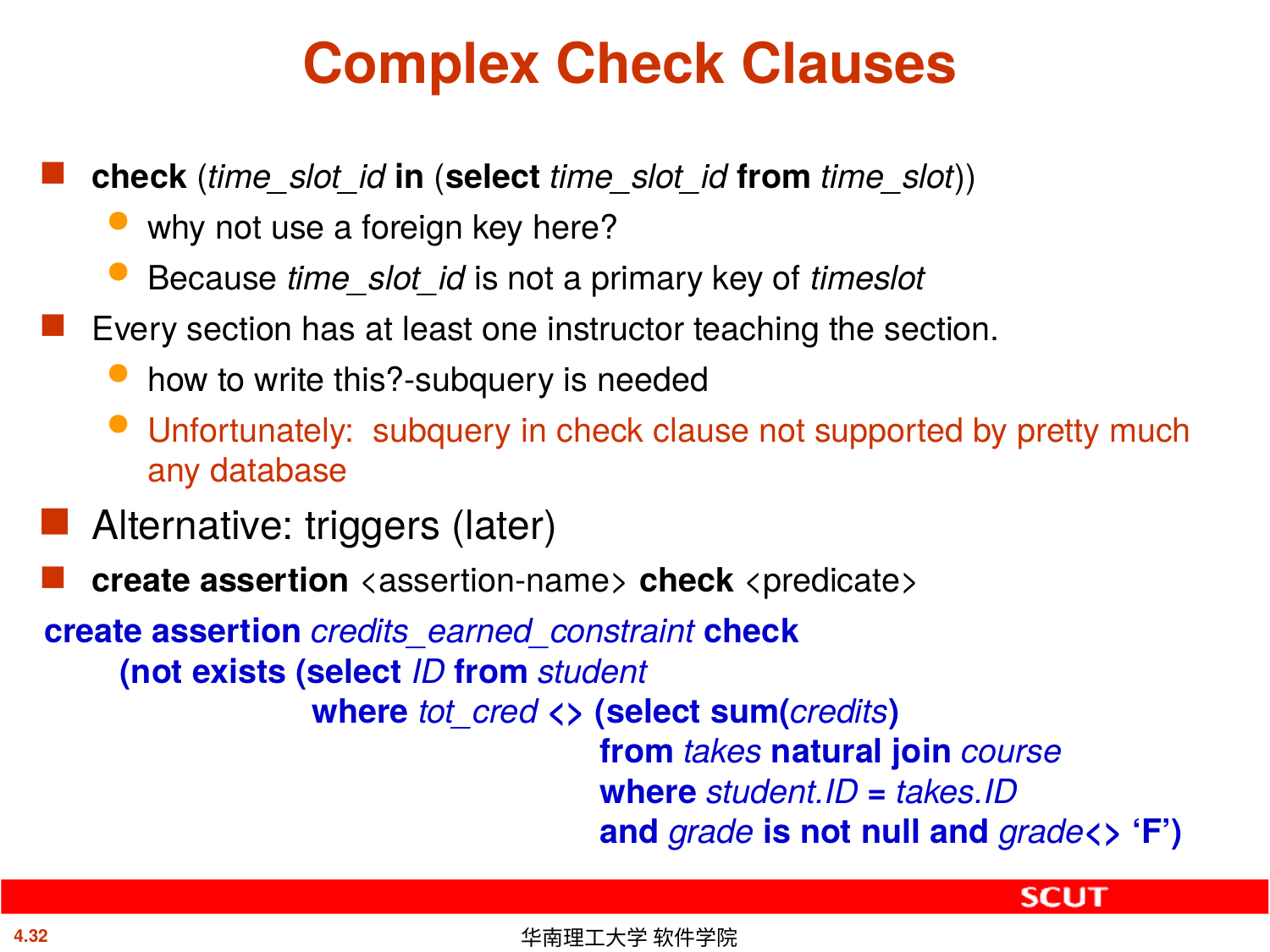

# Complex Check Clauses
check (time_slot_id in (select time_slot_id from time_slot))
why not use a foreign key here?
Because time_slot_id is not a primary key of timeslot
Every section has at least one instructor teaching the section.
how to write this?-subquery is needed
Unfortunately:  subquery in check clause not supported by pretty much any database
Alternative: triggers (later)
create assertion <assertion-name> check <predicate>
create assertion credits_earned_constraint check
   (not exists (select ID from student
   	          where tot_cred <> (select sum(credits)
			        	from takes natural join course
				where student.ID = takes.ID
				and grade is not null and grade<> ‘F’)